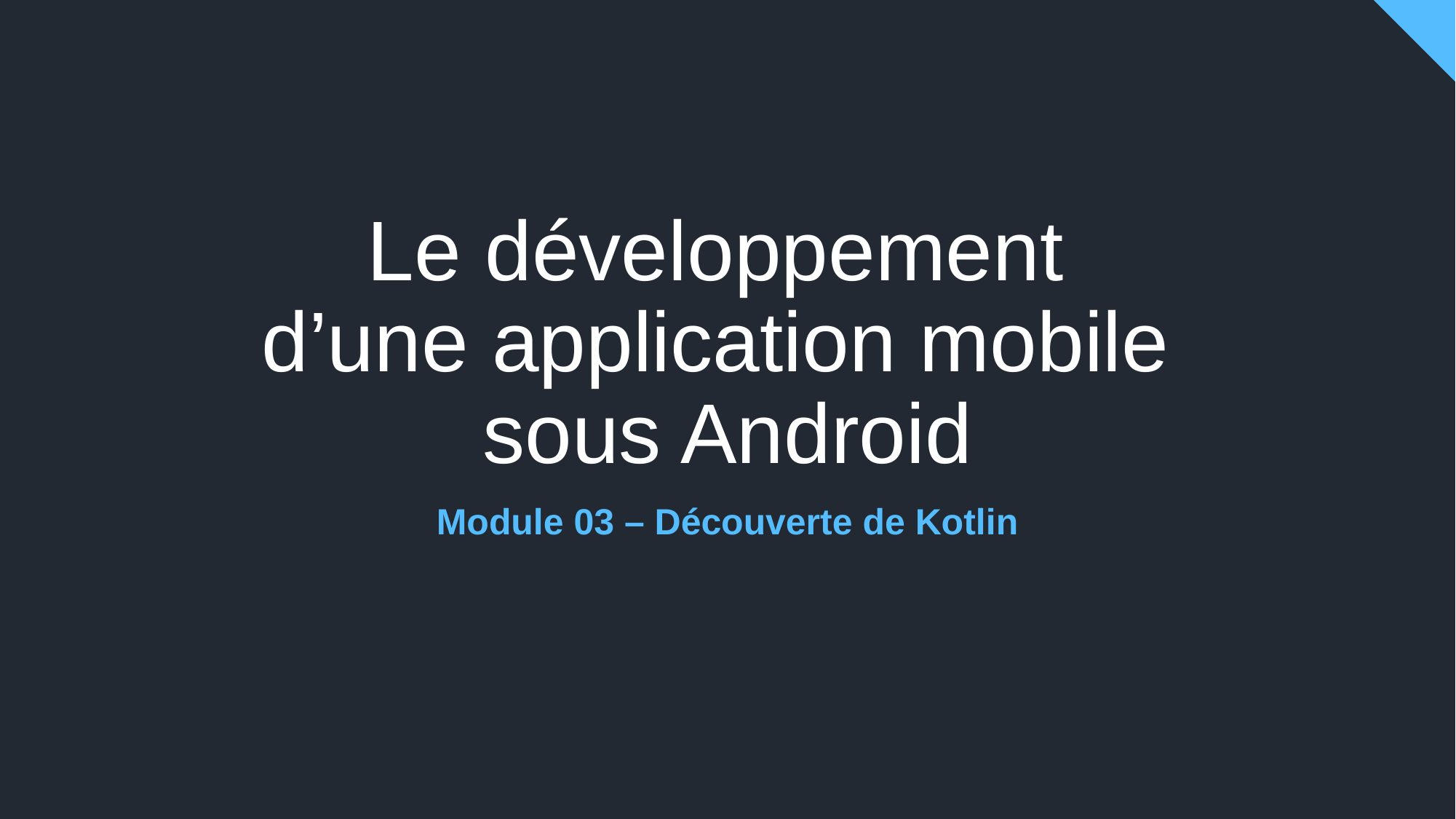

# Le développement d’une application mobile sous Android
Module 03 – Découverte de Kotlin